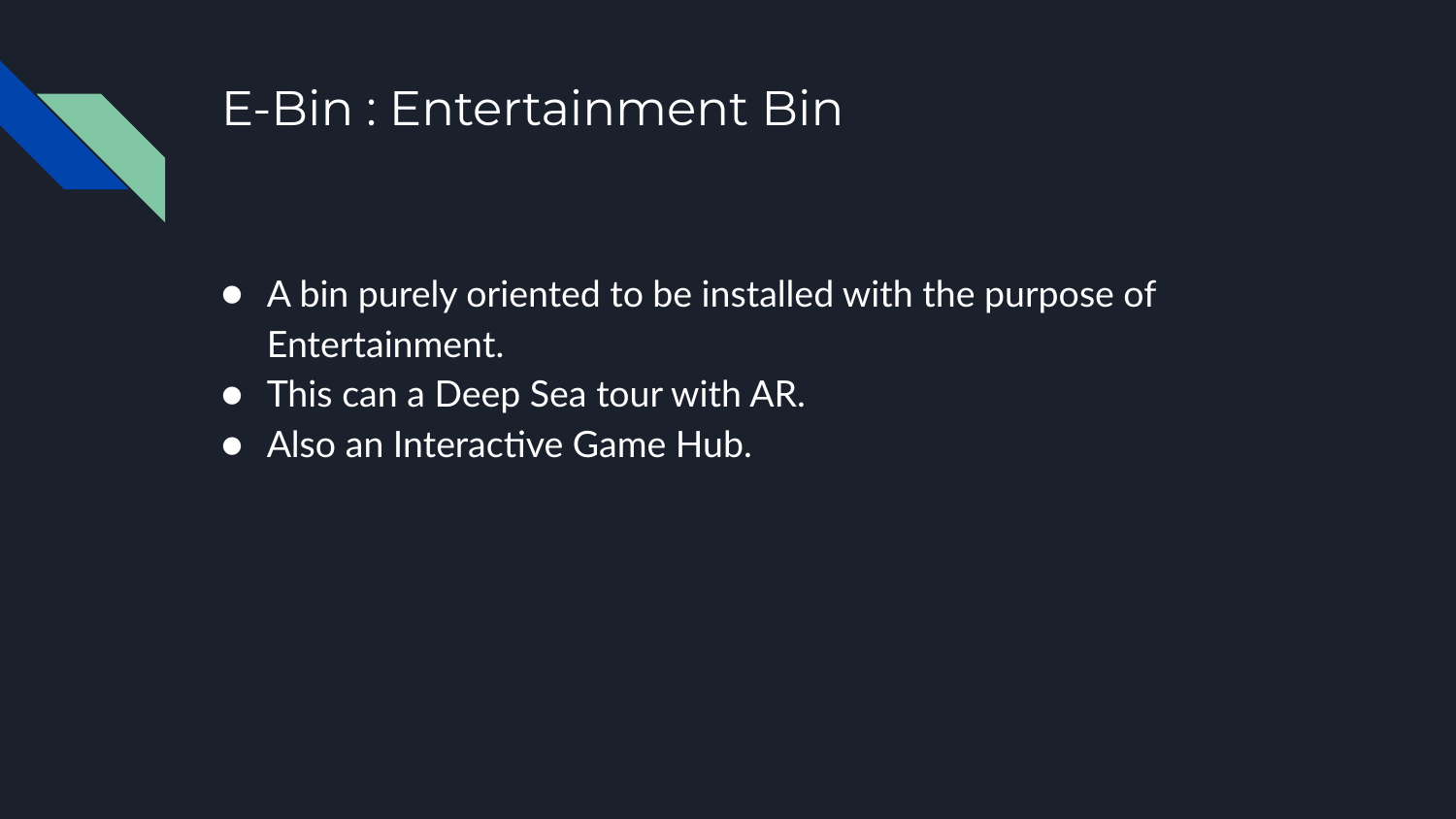

# E-Bin : Entertainment Bin
A bin purely oriented to be installed with the purpose of Entertainment.
This can a Deep Sea tour with AR.
Also an Interactive Game Hub.